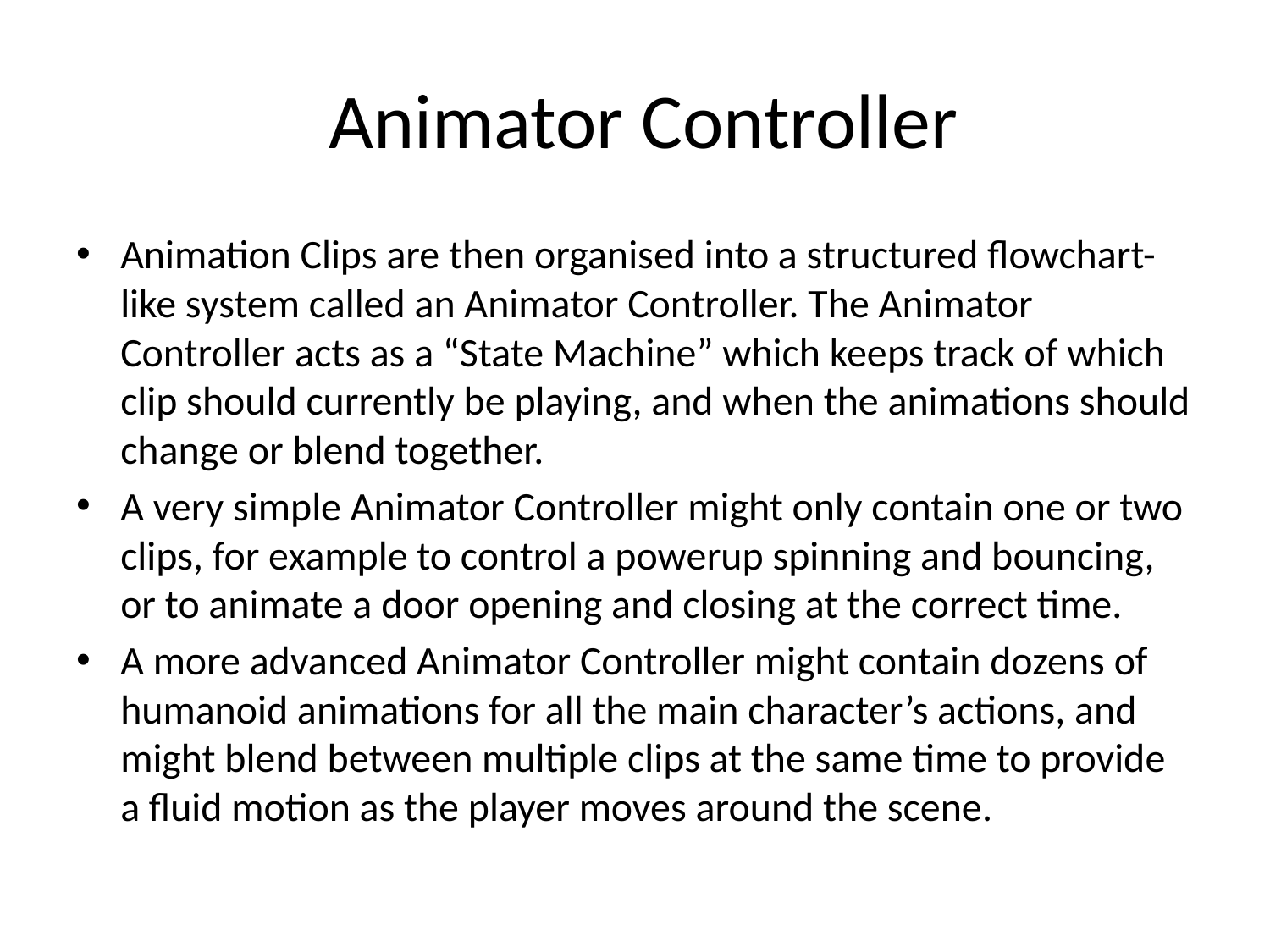

# Animator Controller
Animation Clips are then organised into a structured flowchart-like system called an Animator Controller. The Animator Controller acts as a “State Machine” which keeps track of which clip should currently be playing, and when the animations should change or blend together.
A very simple Animator Controller might only contain one or two clips, for example to control a powerup spinning and bouncing, or to animate a door opening and closing at the correct time.
A more advanced Animator Controller might contain dozens of humanoid animations for all the main character’s actions, and might blend between multiple clips at the same time to provide a fluid motion as the player moves around the scene.